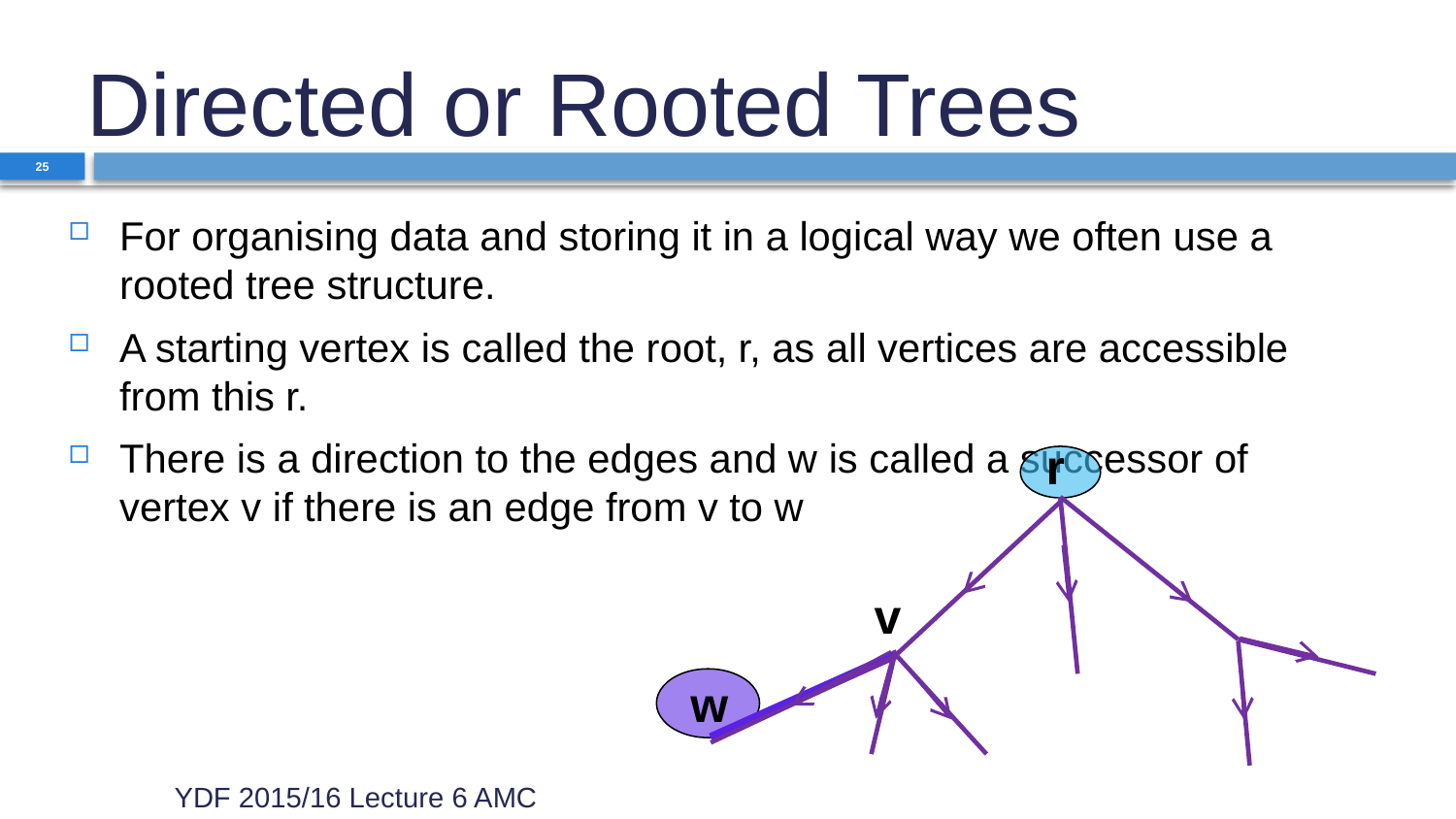

# Directed or Rooted Trees
25
For organising data and storing it in a logical way we often use a rooted tree structure.
A starting vertex is called the root, r, as all vertices are accessible from this r.
There is a direction to the edges and w is called a successor of vertex v if there is an edge from v to w
r
v
w

YDF 2015/16 Lecture 6 AMC